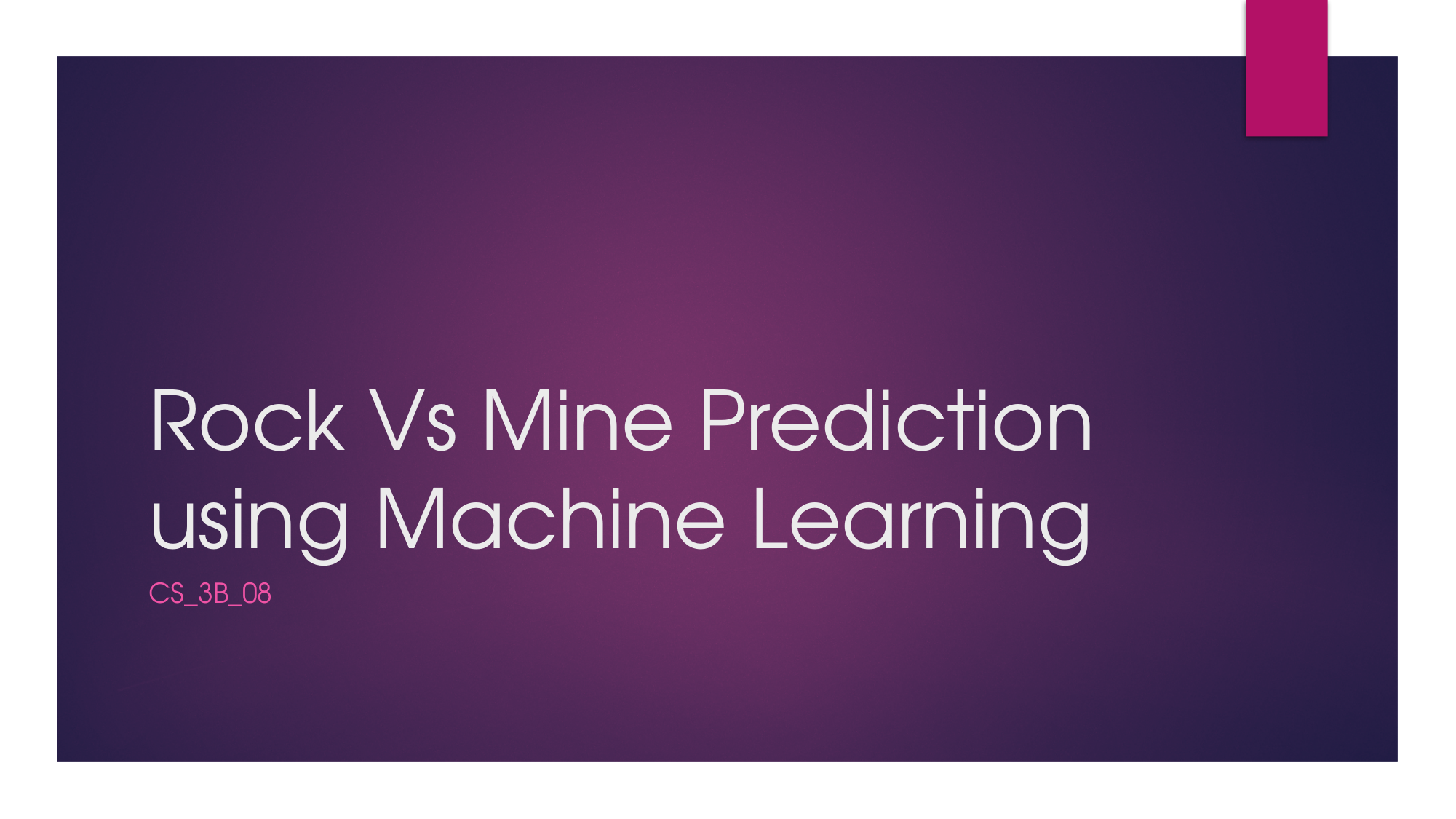

# Rock Vs Mine Prediction using Machine Learning
CS_3B_08